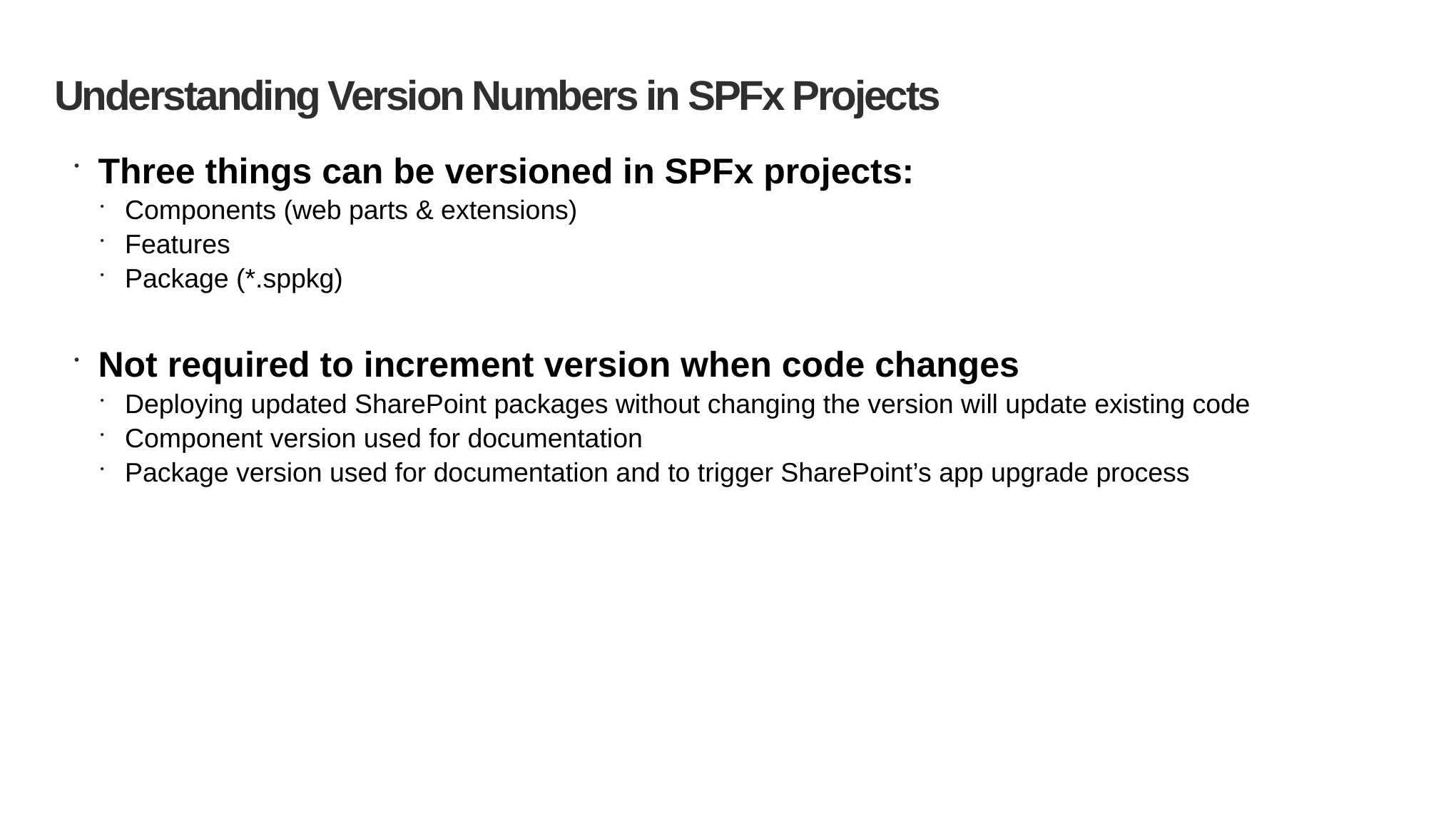

# Understanding Version Numbers in SPFx Projects
Three things can be versioned in SPFx projects:
Components (web parts & extensions)
Features
Package (*.sppkg)

Not required to increment version when code changes
Deploying updated SharePoint packages without changing the version will update existing code
Component version used for documentation
Package version used for documentation and to trigger SharePoint’s app upgrade process